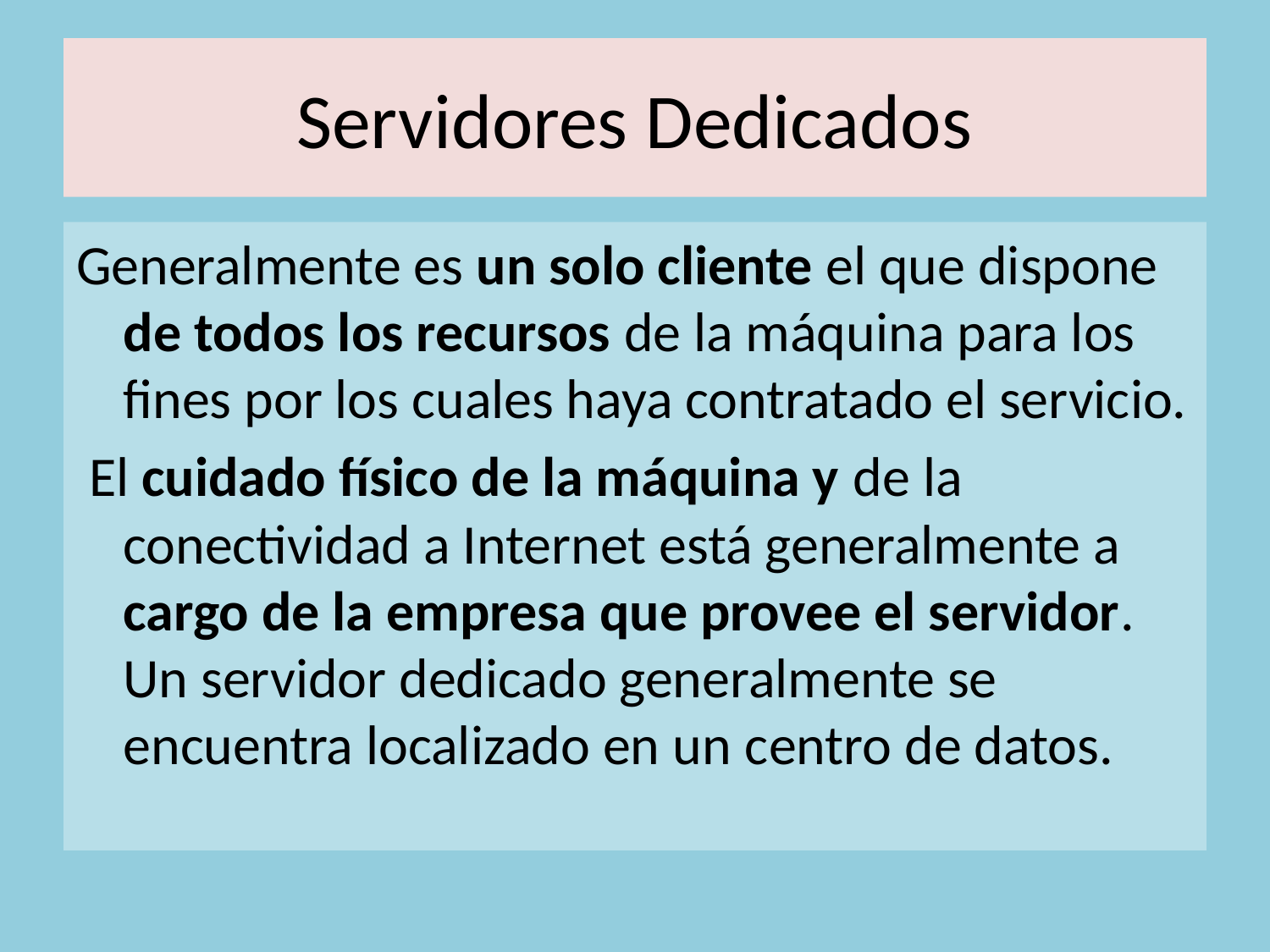

# Servidores Dedicados
Generalmente es un solo cliente el que dispone de todos los recursos de la máquina para los fines por los cuales haya contratado el servicio.
 El cuidado físico de la máquina y de la conectividad a Internet está generalmente a cargo de la empresa que provee el servidor. Un servidor dedicado generalmente se encuentra localizado en un centro de datos.